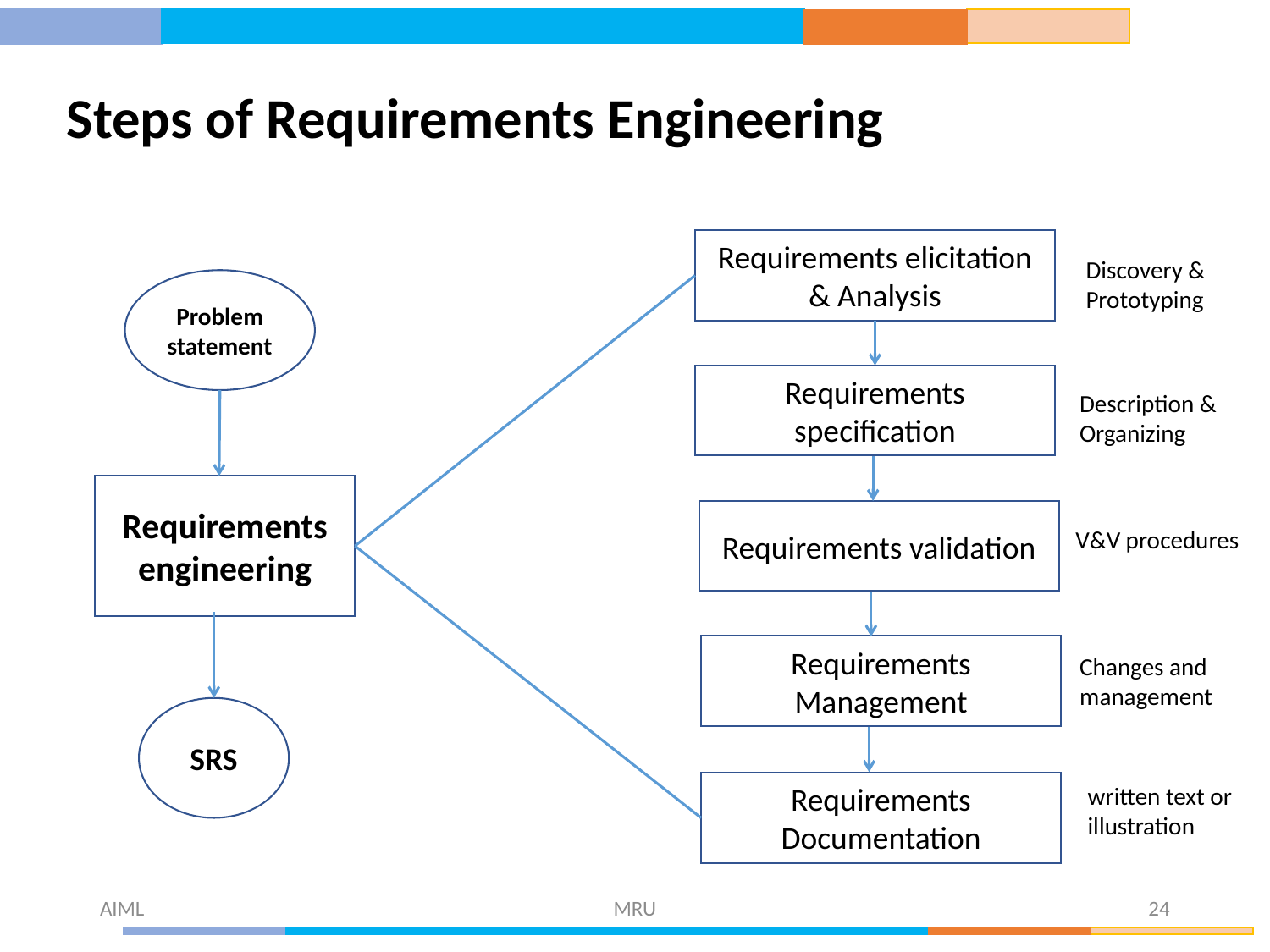

Steps of Requirements Engineering
Requirements elicitation & Analysis
Discovery & Prototyping
Problem statement
Requirements specification
Description & Organizing
Requirements engineering
Requirements validation
V&V procedures
Requirements Management
Changes and management
SRS
Requirements Documentation
written text or illustration
AIML
MRU
24